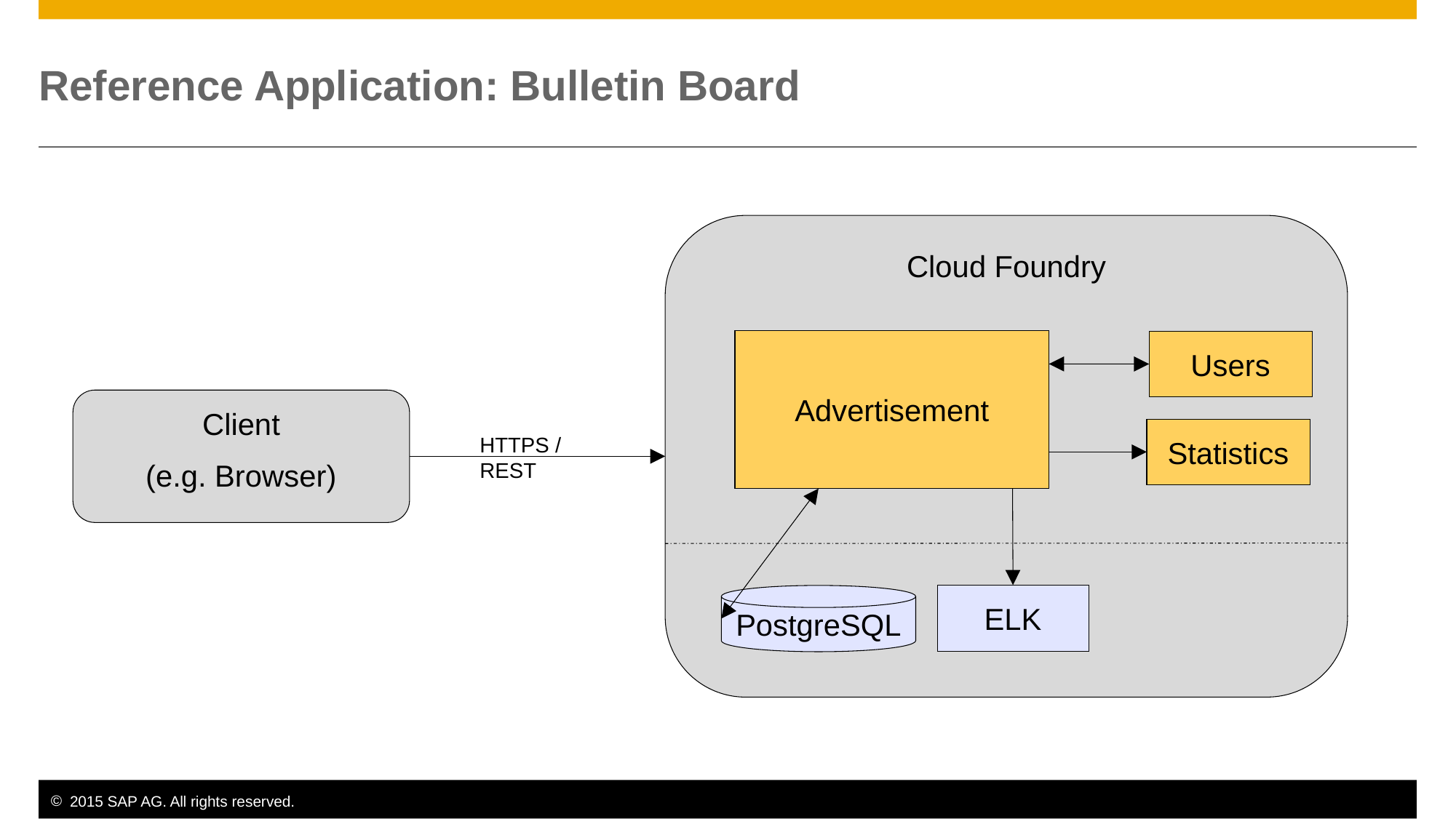

# Reference Application: Bulletin Board
Cloud Foundry
Advertisement
Users
Client
(e.g. Browser)
Statistics
HTTPS / REST
ELK
PostgreSQL